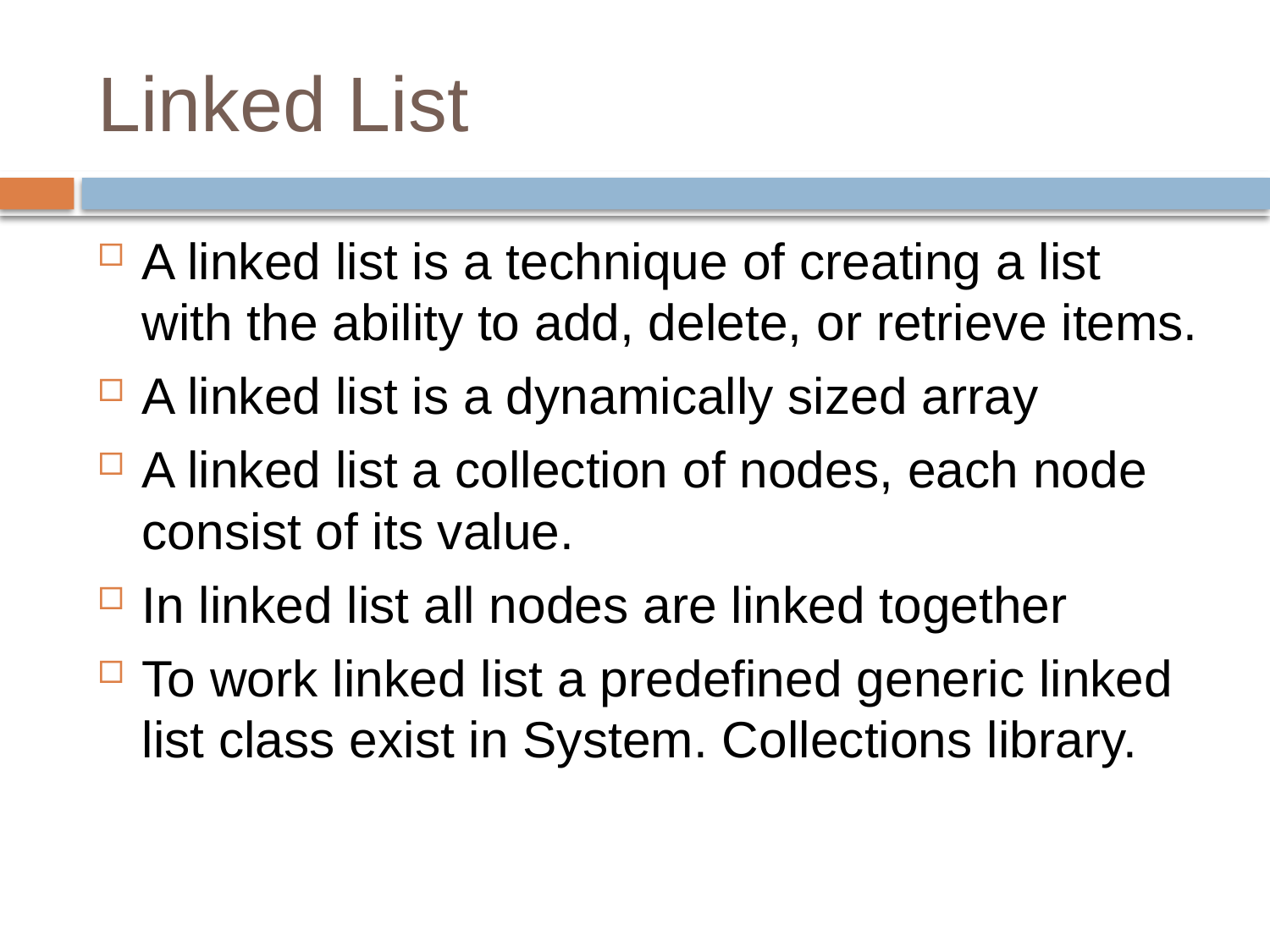

# Linked List
A linked list is a technique of creating a list with the ability to add, delete, or retrieve items.
A linked list is a dynamically sized array
A linked list a collection of nodes, each node consist of its value.
In linked list all nodes are linked together
To work linked list a predefined generic linked list class exist in System. Collections library.